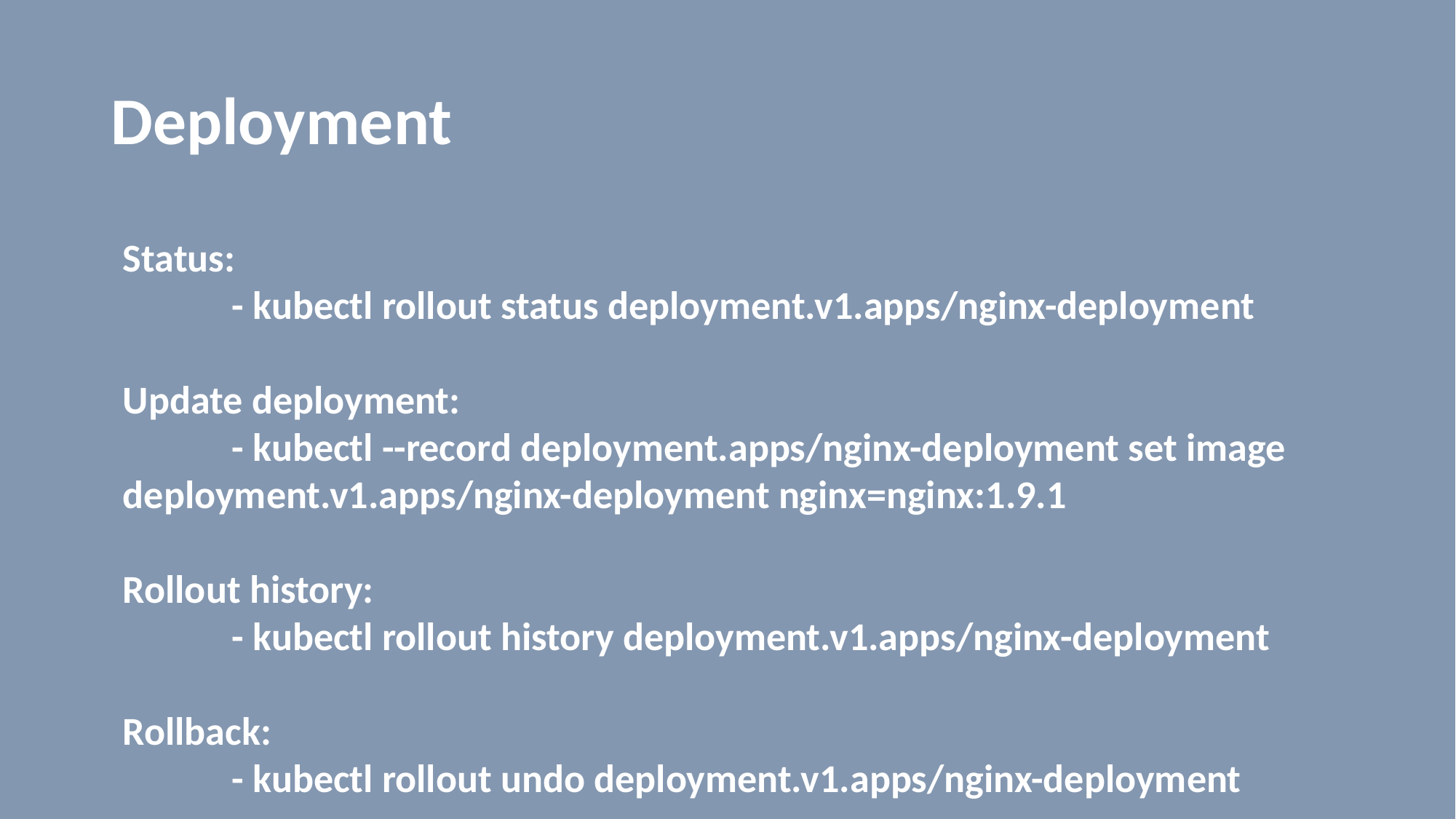

# Deployment
Status:
	- kubectl rollout status deployment.v1.apps/nginx-deployment

Update deployment:
	- kubectl --record deployment.apps/nginx-deployment set image deployment.v1.apps/nginx-deployment nginx=nginx:1.9.1

Rollout history:
	- kubectl rollout history deployment.v1.apps/nginx-deployment

Rollback:
	- kubectl rollout undo deployment.v1.apps/nginx-deployment